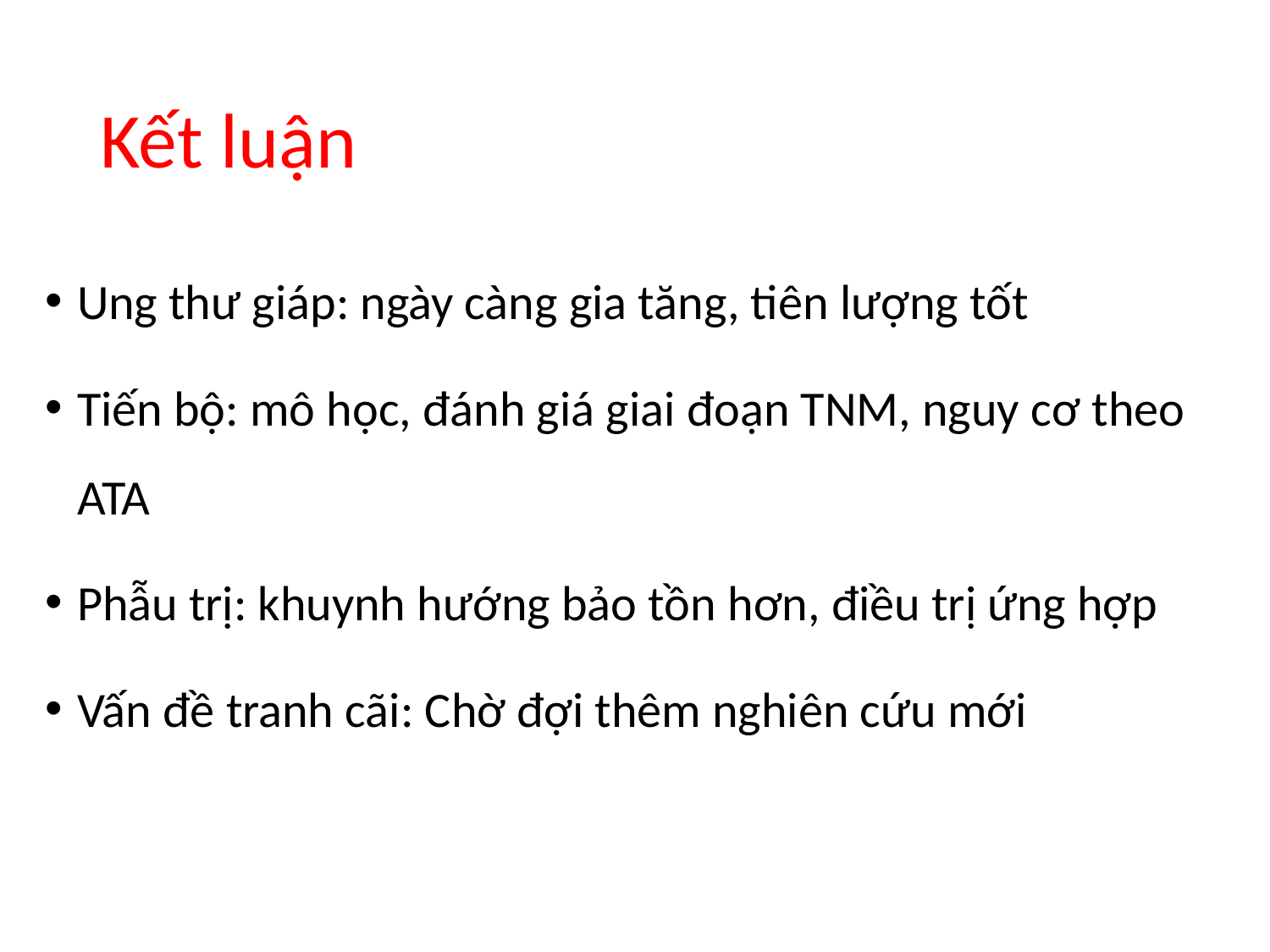

# Kết luận
Ung thư giáp: ngày càng gia tăng, tiên lượng tốt
Tiến bộ: mô học, đánh giá giai đoạn TNM, nguy cơ theo ATA
Phẫu trị: khuynh hướng bảo tồn hơn, điều trị ứng hợp
Vấn đề tranh cãi: Chờ đợi thêm nghiên cứu mới